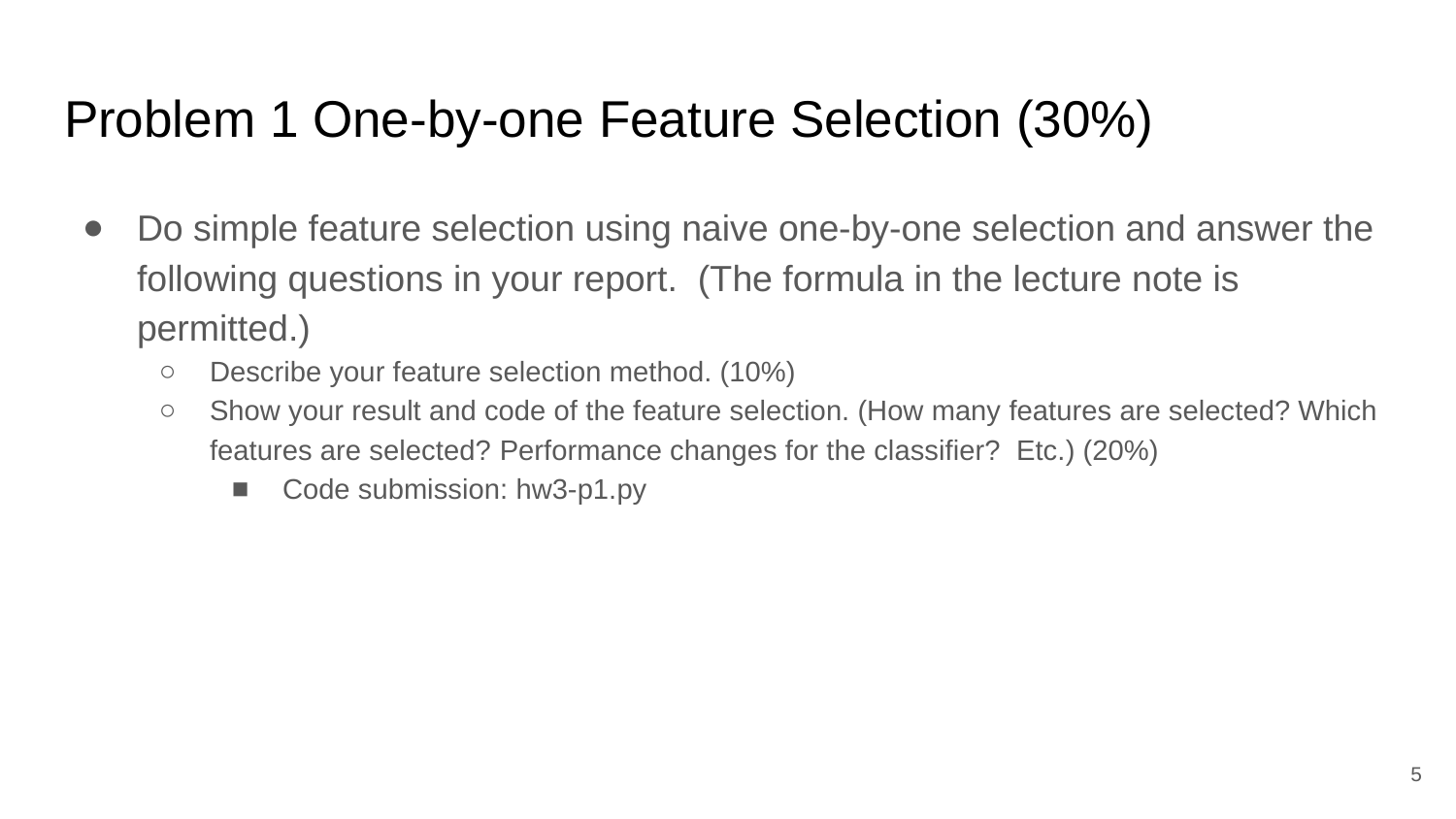

# Problem 1 One-by-one Feature Selection (30%)
Do simple feature selection using naive one-by-one selection and answer the following questions in your report.  (The formula in the lecture note is permitted.)
Describe your feature selection method. (10%)
Show your result and code of the feature selection. (How many features are selected? Which features are selected? Performance changes for the classifier?  Etc.) (20%)
Code submission: hw3-p1.py
5